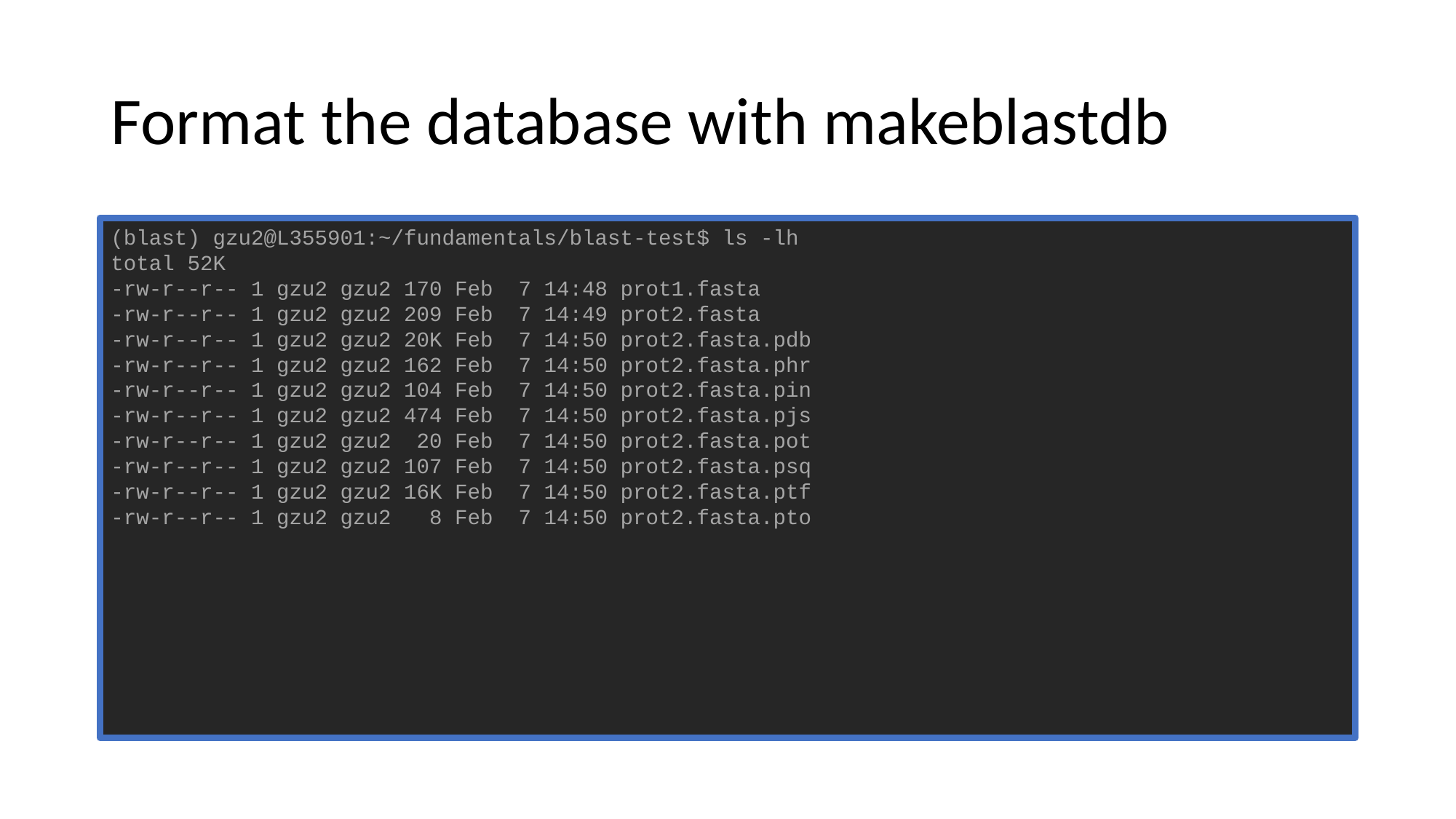

# Format the database with makeblastdb
(blast) gzu2@L355901:~/fundamentals/blast-test$ ls -lh
total 52K
-rw-r--r-- 1 gzu2 gzu2 170 Feb  7 14:48 prot1.fasta
-rw-r--r-- 1 gzu2 gzu2 209 Feb  7 14:49 prot2.fasta
-rw-r--r-- 1 gzu2 gzu2 20K Feb  7 14:50 prot2.fasta.pdb
-rw-r--r-- 1 gzu2 gzu2 162 Feb  7 14:50 prot2.fasta.phr
-rw-r--r-- 1 gzu2 gzu2 104 Feb  7 14:50 prot2.fasta.pin
-rw-r--r-- 1 gzu2 gzu2 474 Feb  7 14:50 prot2.fasta.pjs
-rw-r--r-- 1 gzu2 gzu2  20 Feb  7 14:50 prot2.fasta.pot
-rw-r--r-- 1 gzu2 gzu2 107 Feb  7 14:50 prot2.fasta.psq
-rw-r--r-- 1 gzu2 gzu2 16K Feb  7 14:50 prot2.fasta.ptf
-rw-r--r-- 1 gzu2 gzu2   8 Feb  7 14:50 prot2.fasta.pto